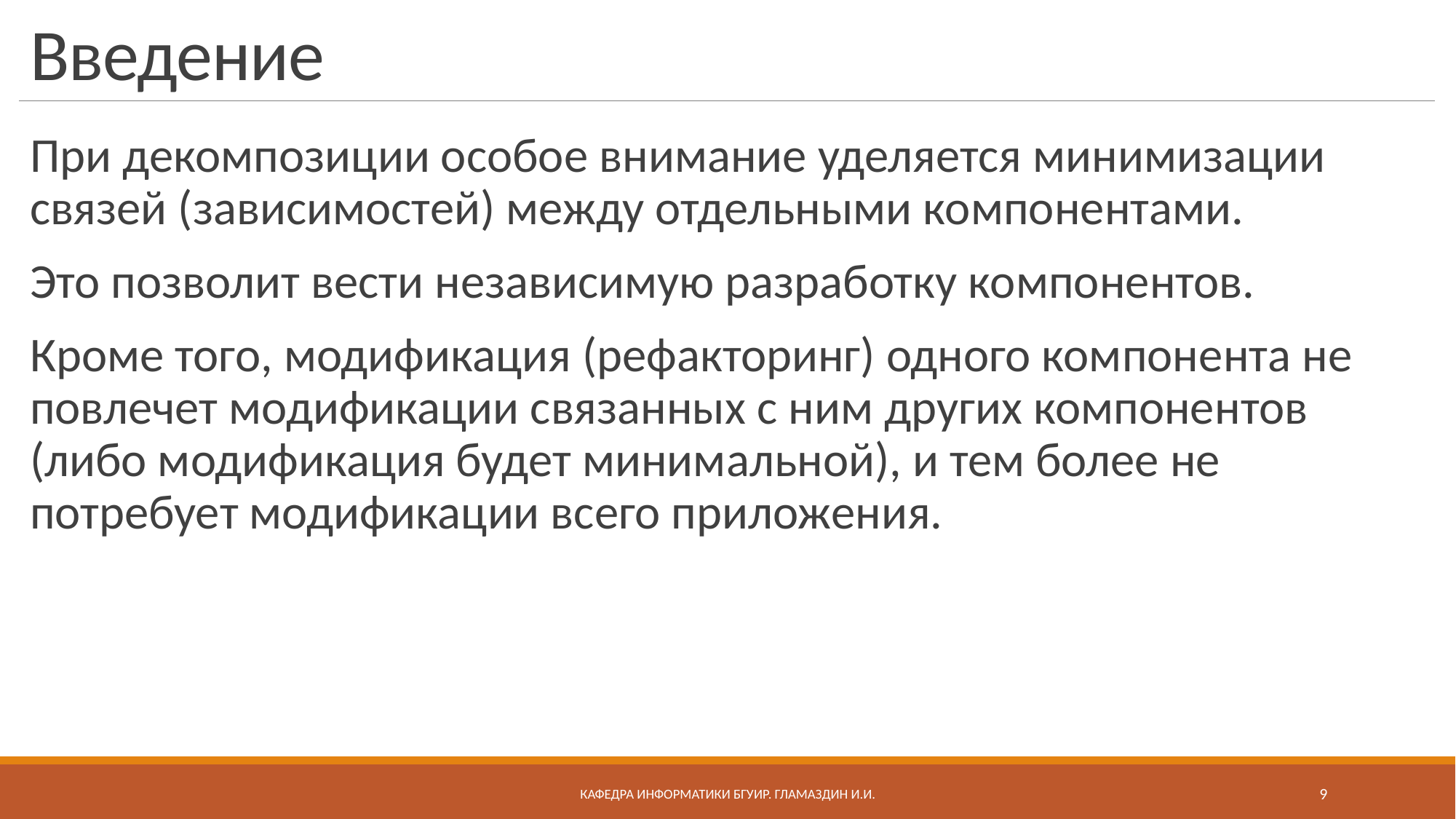

# Введение
При декомпозиции особое внимание уделяется минимизации связей (зависимостей) между отдельными компонентами.
Это позволит вести независимую разработку компонентов.
Кроме того, модификация (рефакторинг) одного компонента не повлечет модификации связанных с ним других компонентов (либо модификация будет минимальной), и тем более не потребует модификации всего приложения.
Кафедра информатики бгуир. Гламаздин И.и.
9